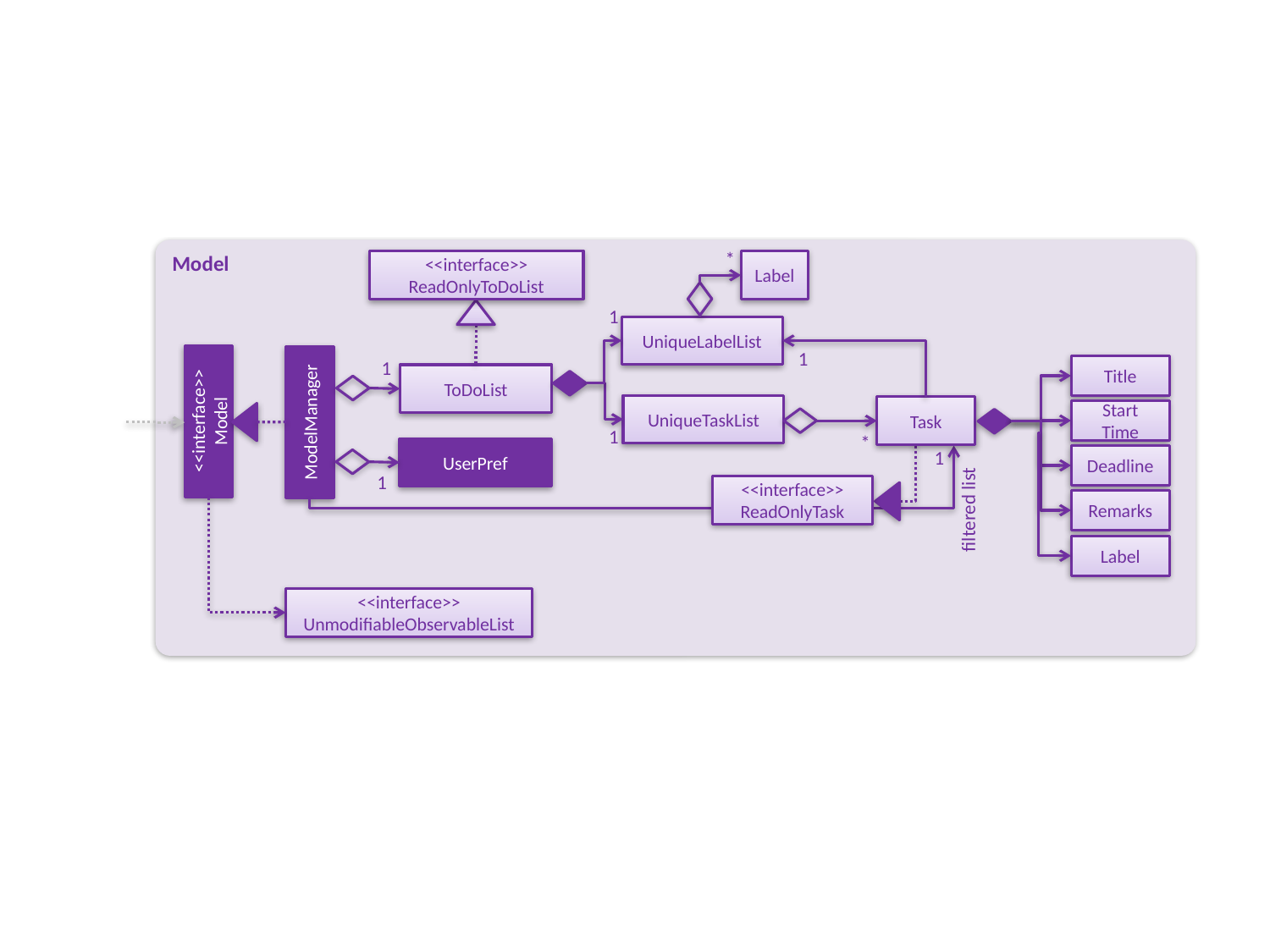

Model
*
<<interface>>
ReadOnlyToDoList
Label

1
UniqueLabelList
1
1
Title
ToDoList

UniqueTaskList
Task
<<interface>>
Model
ModelManager
Start Time

1
*
UserPref
1
Deadline

1
<<interface>>
ReadOnlyTask

Remarks
filtered list
Label
<<interface>>
UnmodifiableObservableList